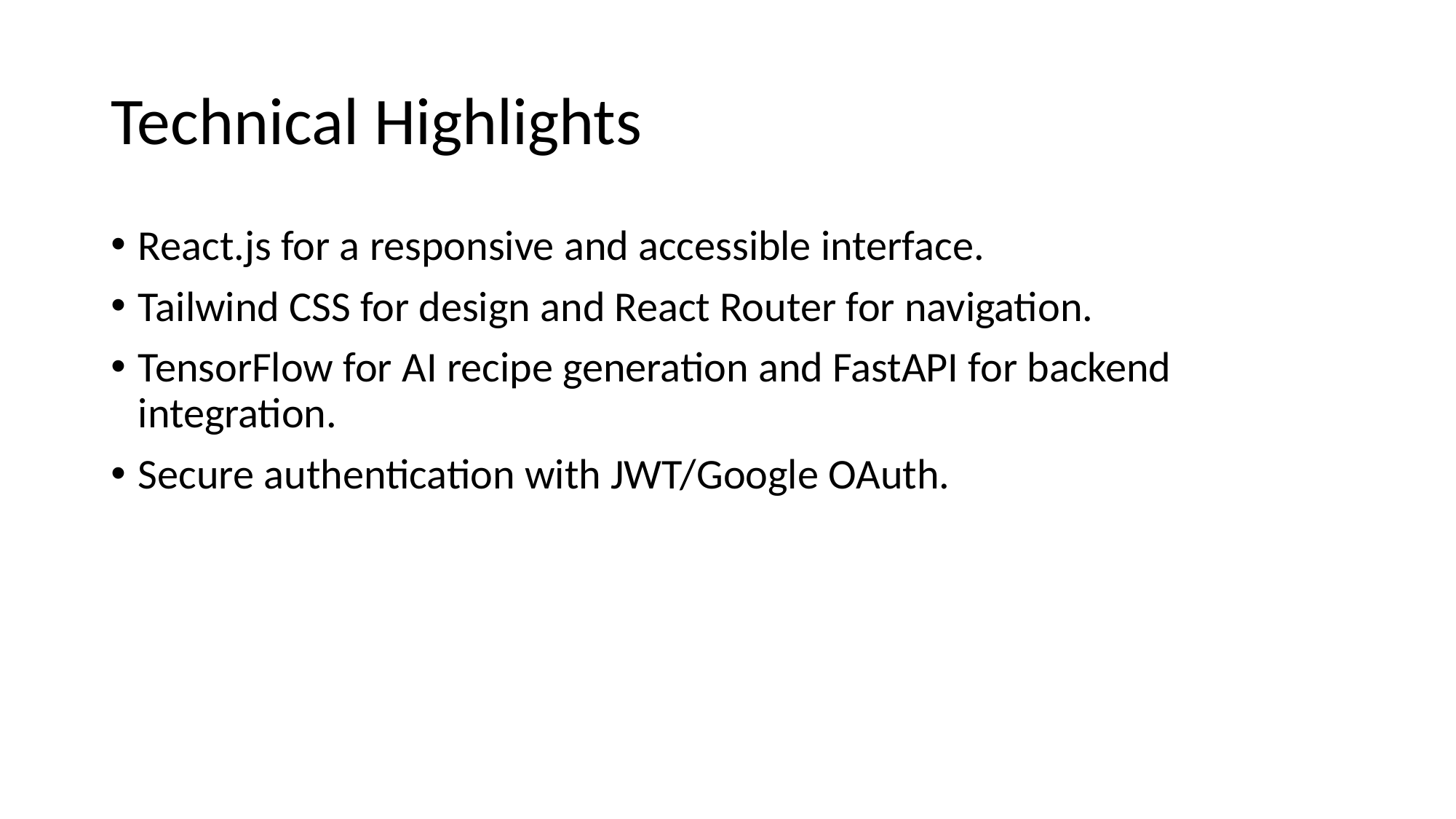

# Technical Highlights
React.js for a responsive and accessible interface.
Tailwind CSS for design and React Router for navigation.
TensorFlow for AI recipe generation and FastAPI for backend integration.
Secure authentication with JWT/Google OAuth.